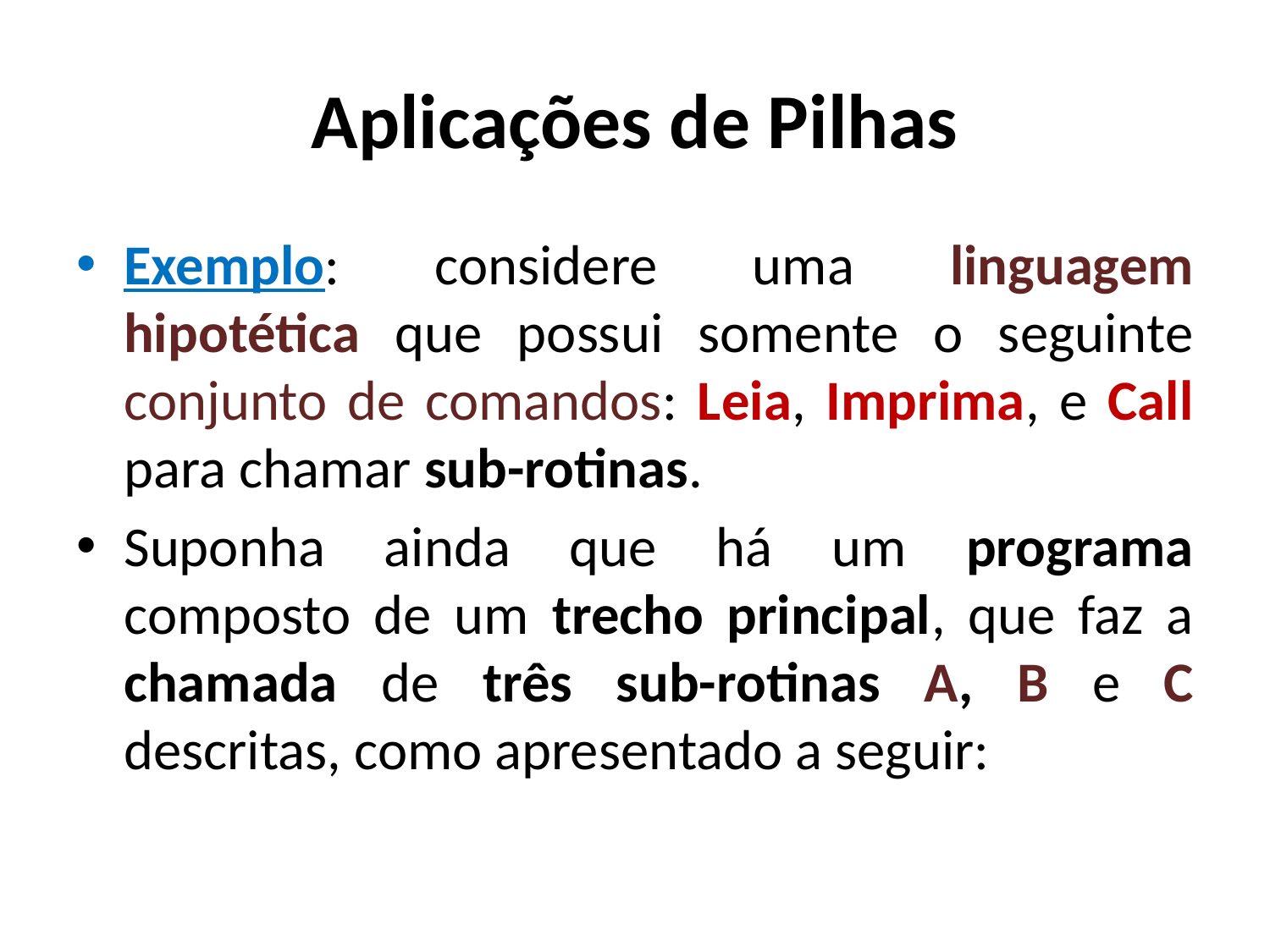

# Aplicações de Pilhas
Exemplo: considere uma linguagem hipotética que possui somente o seguinte conjunto de comandos: Leia, Imprima, e Call para chamar sub-rotinas.
Suponha ainda que há um programa composto de um trecho principal, que faz a chamada de três sub-rotinas A, B e C descritas, como apresentado a seguir: